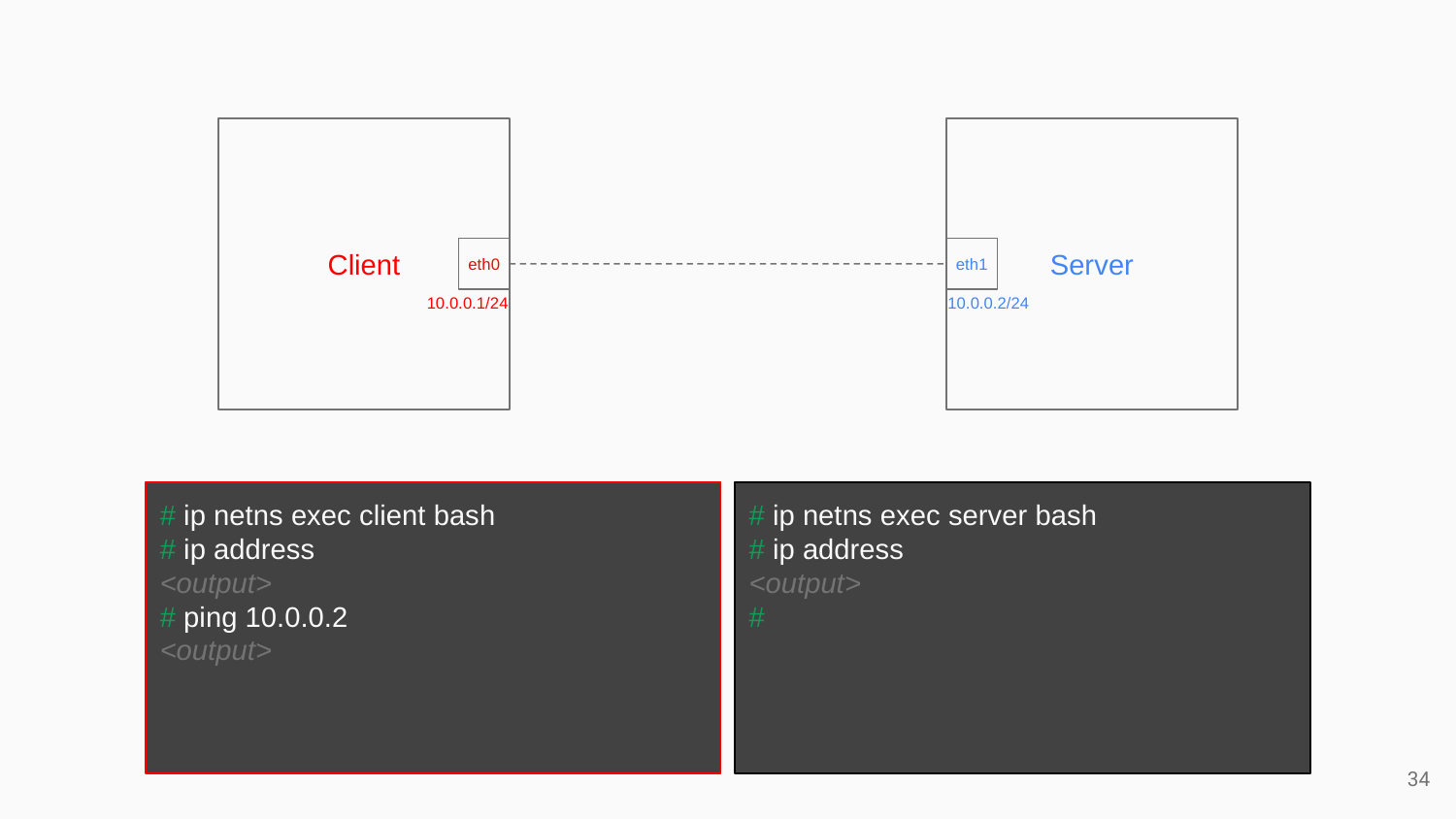

Client
Server
eth0
eth1

10.0.0.1/24
10.0.0.2/24
# ip netns exec client bash
# ip address
<output>
# ping 10.0.0.2
<output>
# ip netns exec server bash
# ip address
<output>
#

34